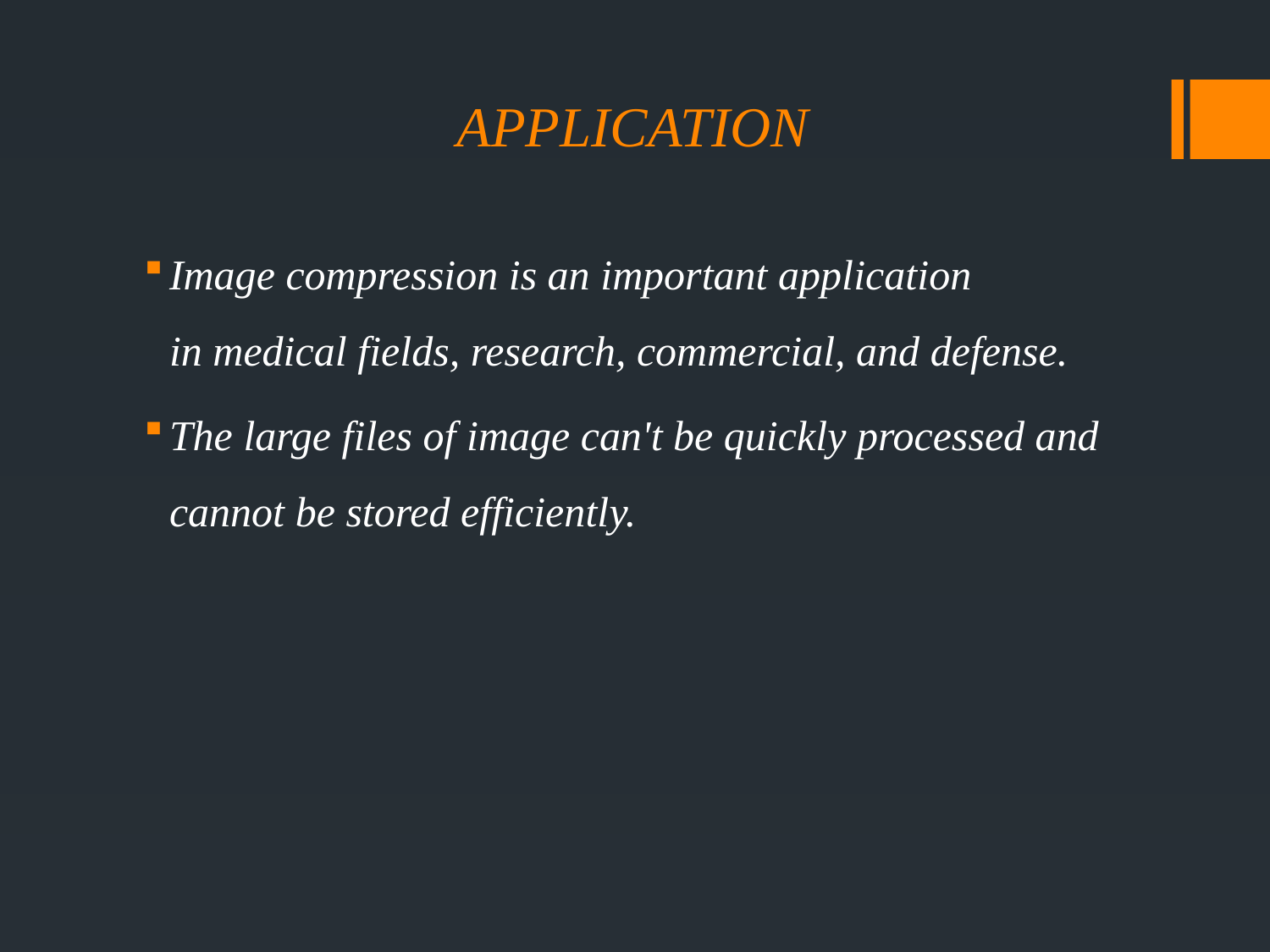

# APPLICATION
Image compression is an important application in medical fields, research, commercial, and defense.
The large files of image can't be quickly processed and cannot be stored efficiently.